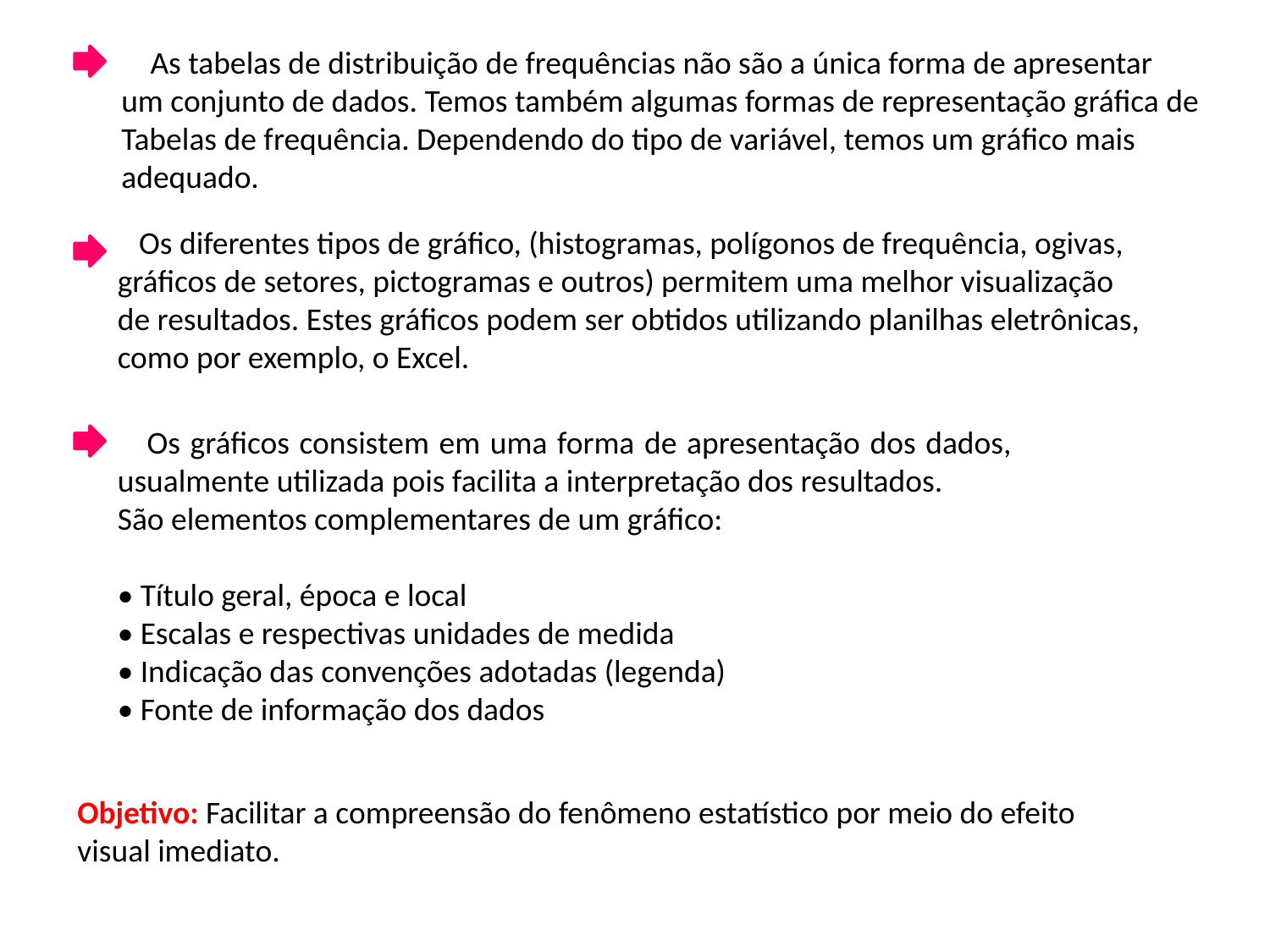

As tabelas de distribuição de frequências não são a única forma de apresentar
        um conjunto de dados. Temos também algumas formas de representação gráfica de
        Tabelas de frequência. Dependendo do tipo de variável, temos um gráfico mais
        adequado.

   Os diferentes tipos de gráfico, (histogramas, polígonos de frequência, ogivas, gráficos de setores, pictogramas e outros) permitem uma melhor visualização de resultados. Estes gráficos podem ser obtidos utilizando planilhas eletrônicas, como por exemplo, o Excel.

   Os gráficos consistem em uma forma de apresentação dos dados, usualmente utilizada pois facilita a interpretação dos resultados.
São elementos complementares de um gráfico:

• Título geral, época e local
• Escalas e respectivas unidades de medida
• Indicação das convenções adotadas (legenda)
• Fonte de informação dos dados

Objetivo: Facilitar a compreensão do fenômeno estatístico por meio do efeito visual imediato.